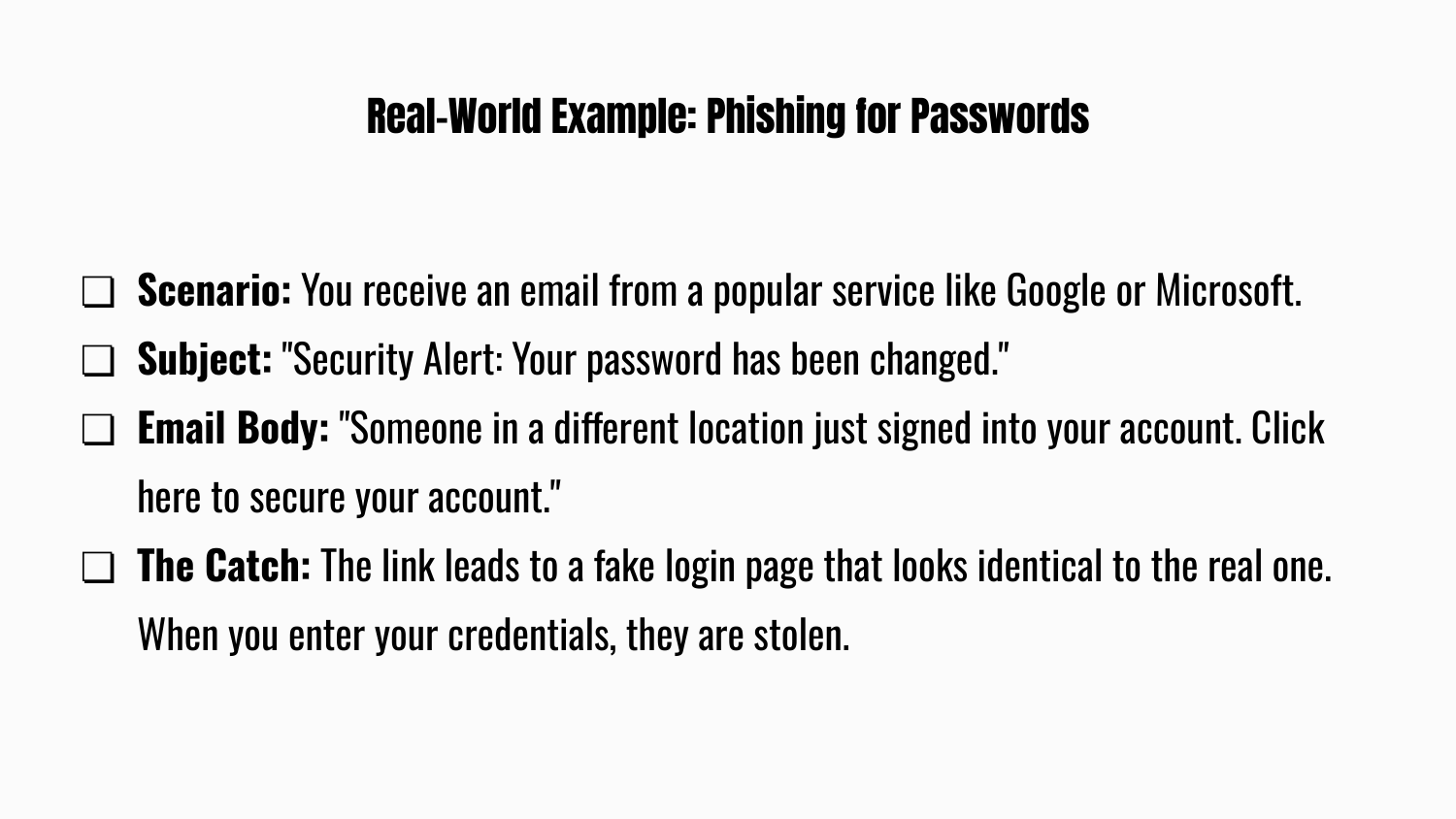

# Real-World Example: Phishing for Passwords
Scenario: You receive an email from a popular service like Google or Microsoft.
Subject: "Security Alert: Your password has been changed."
Email Body: "Someone in a different location just signed into your account. Click here to secure your account."
The Catch: The link leads to a fake login page that looks identical to the real one. When you enter your credentials, they are stolen.